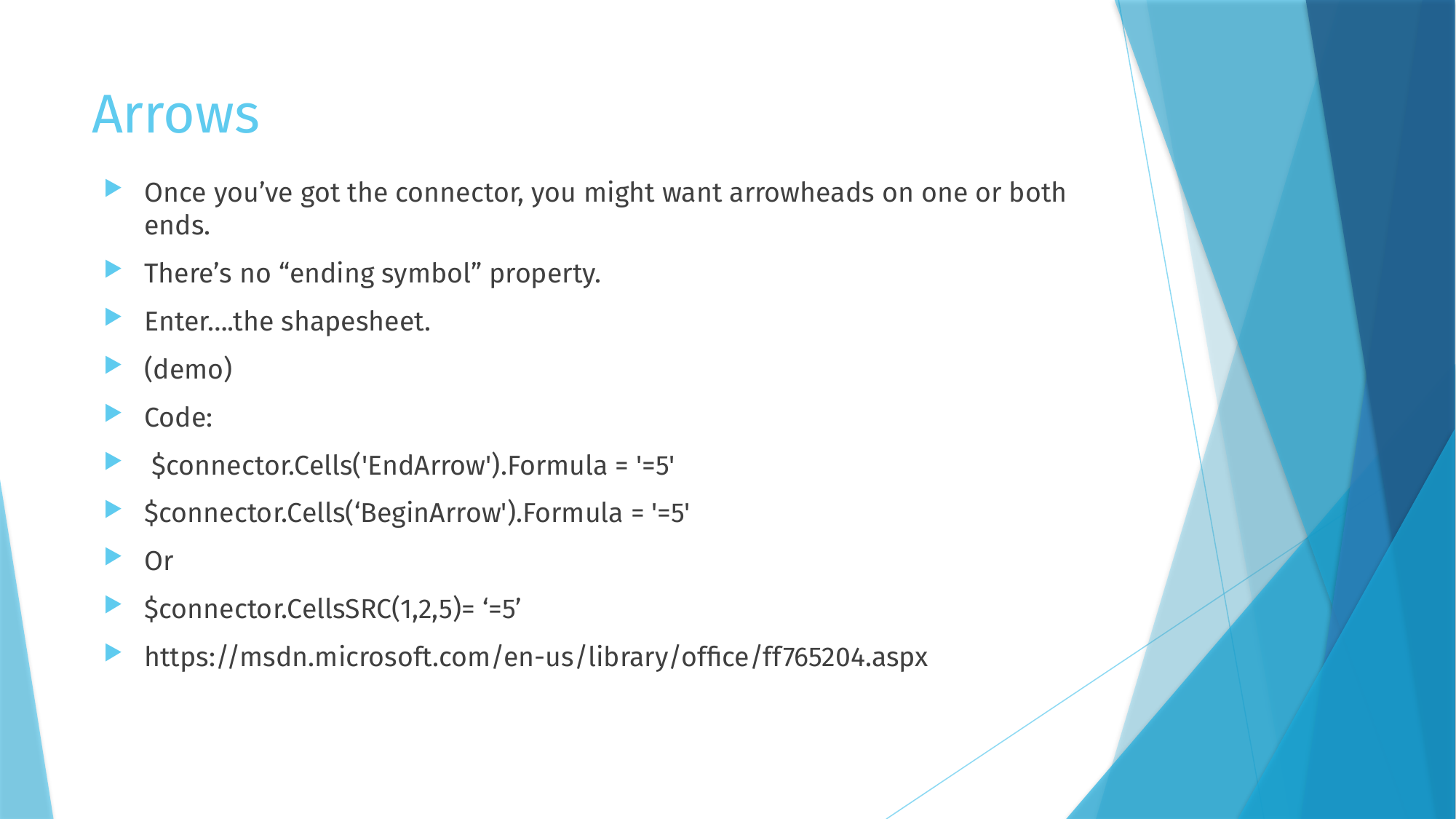

# Arrows
Once you’ve got the connector, you might want arrowheads on one or both ends.
There’s no “ending symbol” property.
Enter….the shapesheet.
(demo)
Code:
 $connector.Cells('EndArrow').Formula = '=5'
$connector.Cells(‘BeginArrow').Formula = '=5'
Or
$connector.CellsSRC(1,2,5)= ‘=5’
https://msdn.microsoft.com/en-us/library/office/ff765204.aspx